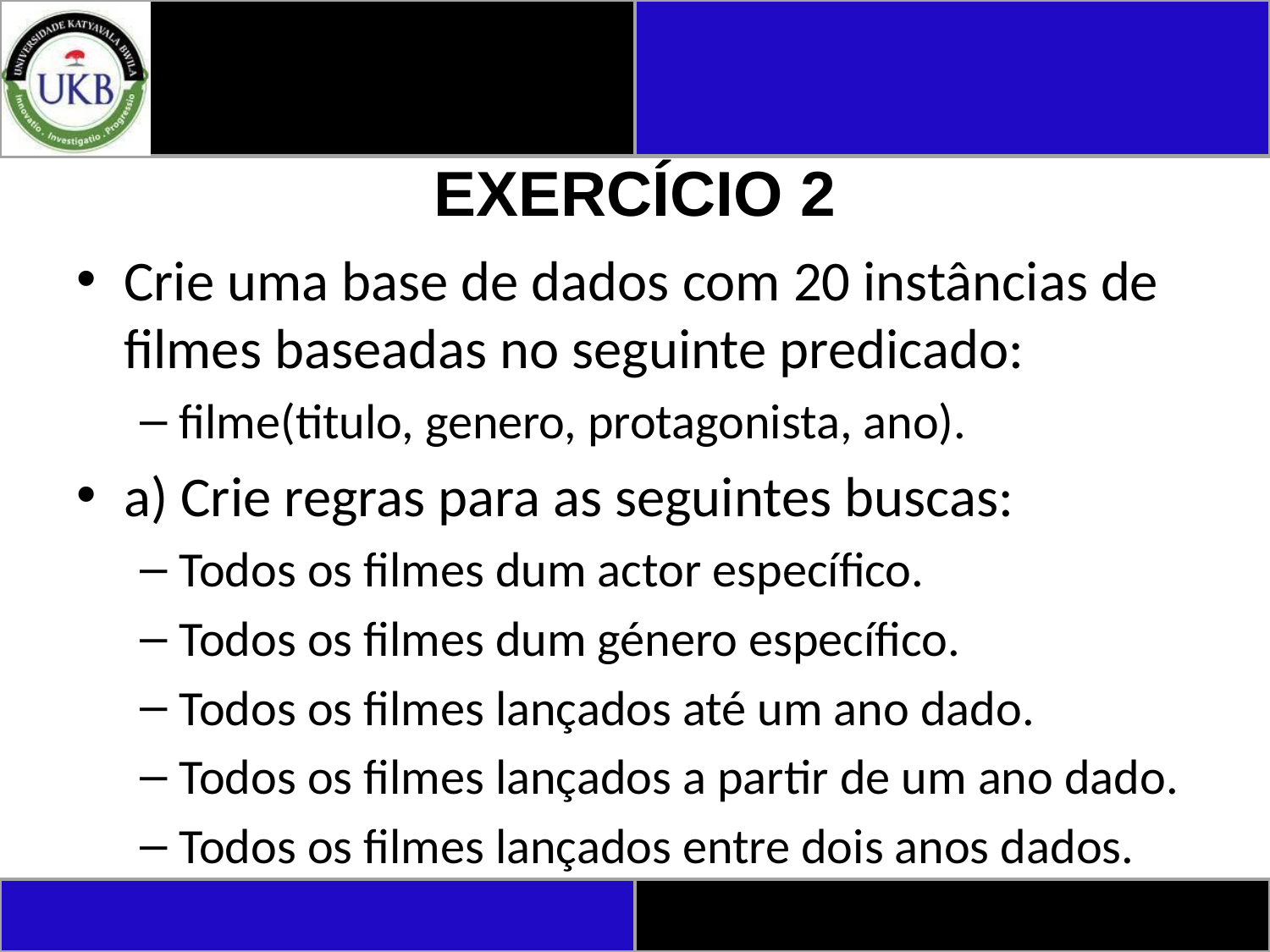

# EXERCÍCIO 2
Crie uma base de dados com 20 instâncias de filmes baseadas no seguinte predicado:
filme(titulo, genero, protagonista, ano).
a) Crie regras para as seguintes buscas:
Todos os filmes dum actor específico.
Todos os filmes dum género específico.
Todos os filmes lançados até um ano dado.
Todos os filmes lançados a partir de um ano dado.
Todos os filmes lançados entre dois anos dados.